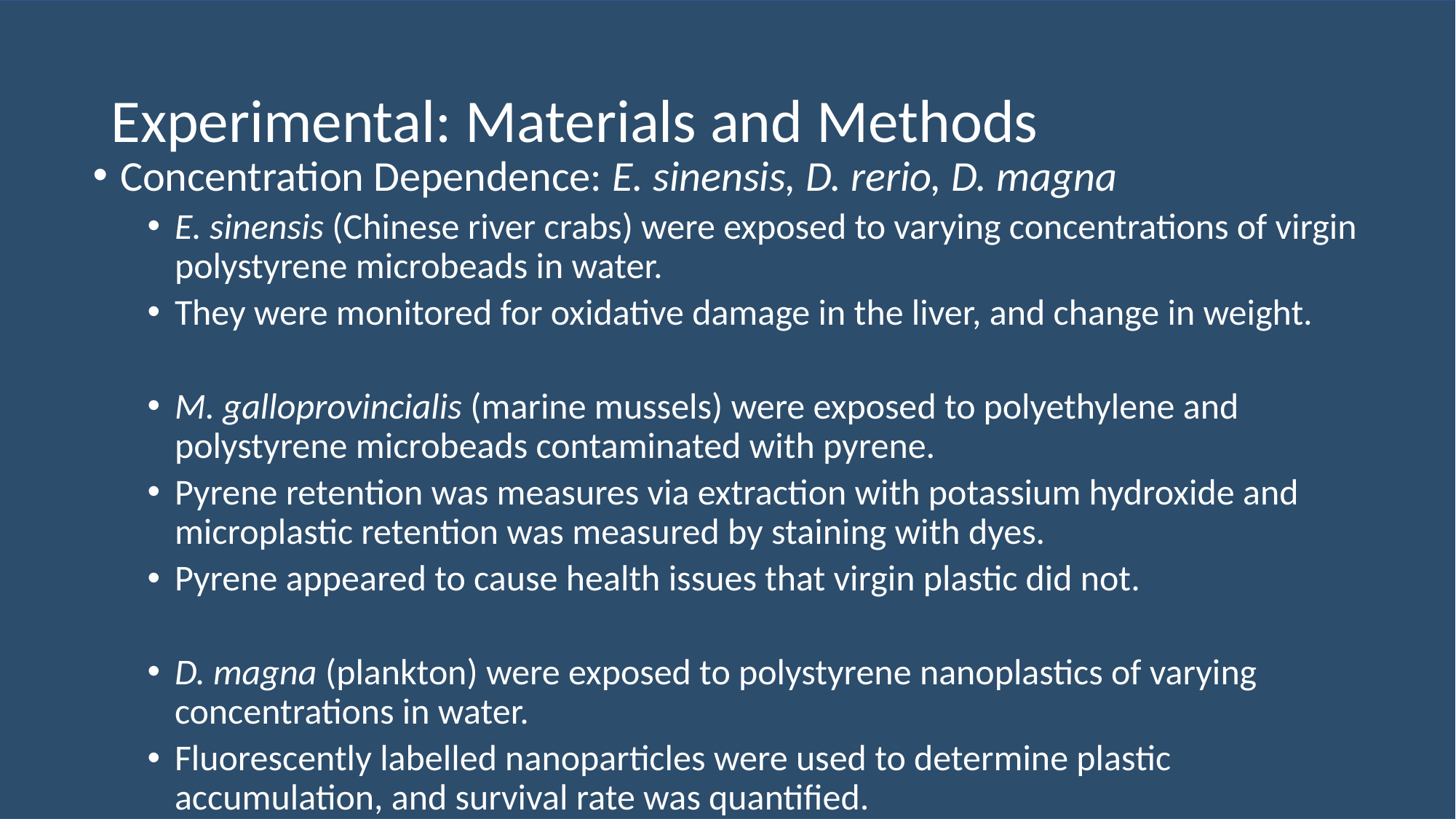

# Experimental: Materials and Methods
Concentration Dependence: E. sinensis, D. rerio, D. magna
E. sinensis (Chinese river crabs) were exposed to varying concentrations of virgin polystyrene microbeads in water.
They were monitored for oxidative damage in the liver, and change in weight.

M. galloprovincialis (marine mussels) were exposed to polyethylene and polystyrene microbeads contaminated with pyrene.
Pyrene retention was measures via extraction with potassium hydroxide and microplastic retention was measured by staining with dyes.
Pyrene appeared to cause health issues that virgin plastic did not.

D. magna (plankton) were exposed to polystyrene nanoplastics of varying concentrations in water.
Fluorescently labelled nanoparticles were used to determine plastic accumulation, and survival rate was quantified.